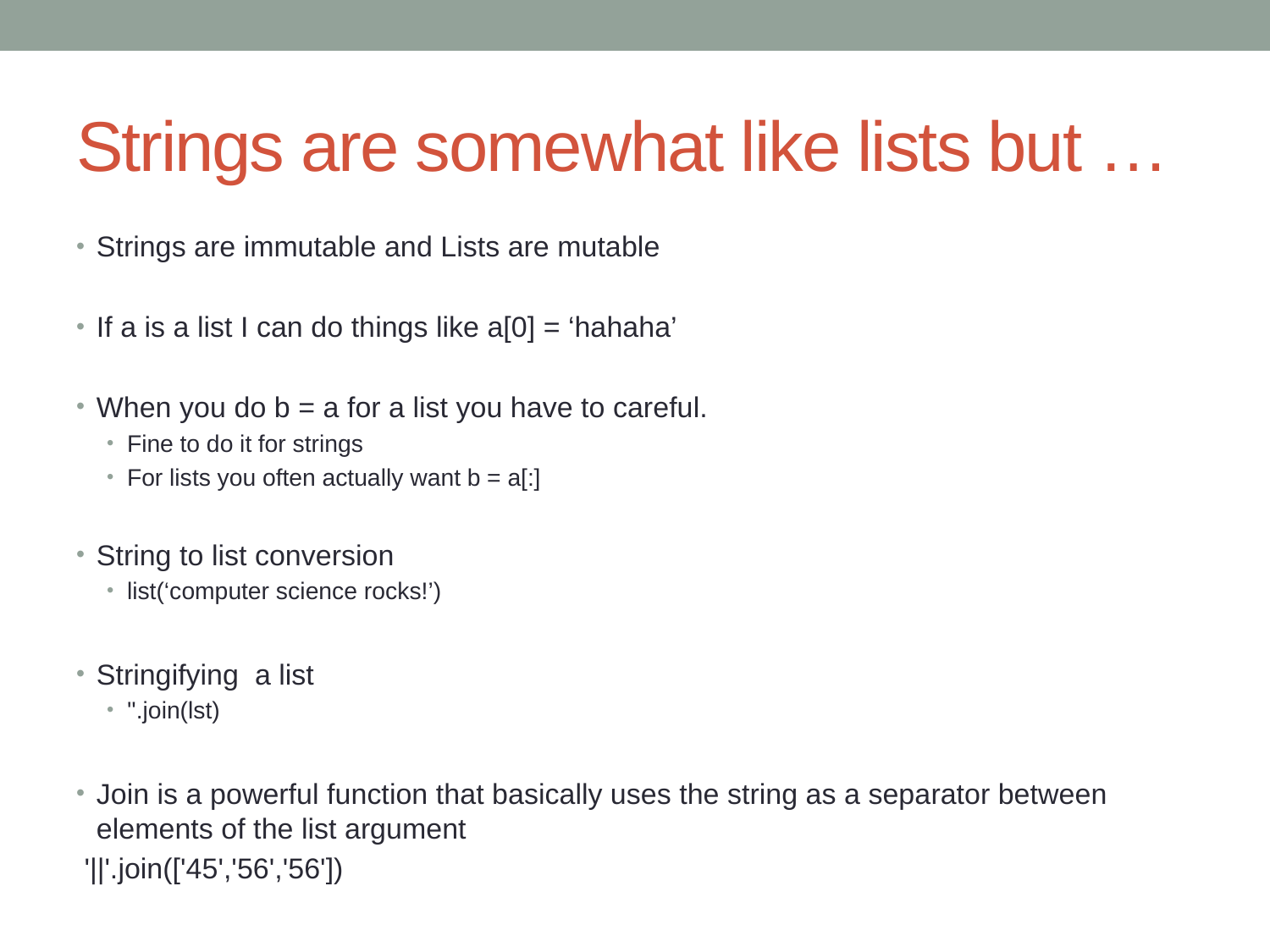

# Strings are somewhat like lists but …
Strings are immutable and Lists are mutable

If a is a list I can do things like a[0] = ‘hahaha’

When you do b = a for a list you have to careful.
Fine to do it for strings
For lists you often actually want b = a[:]

String to list conversion
list(‘computer science rocks!’)

Stringifying  a list
''.join(lst)

Join is a powerful function that basically uses the string as a separator between elements of the list argument
 '||'.join(['45','56','56'])